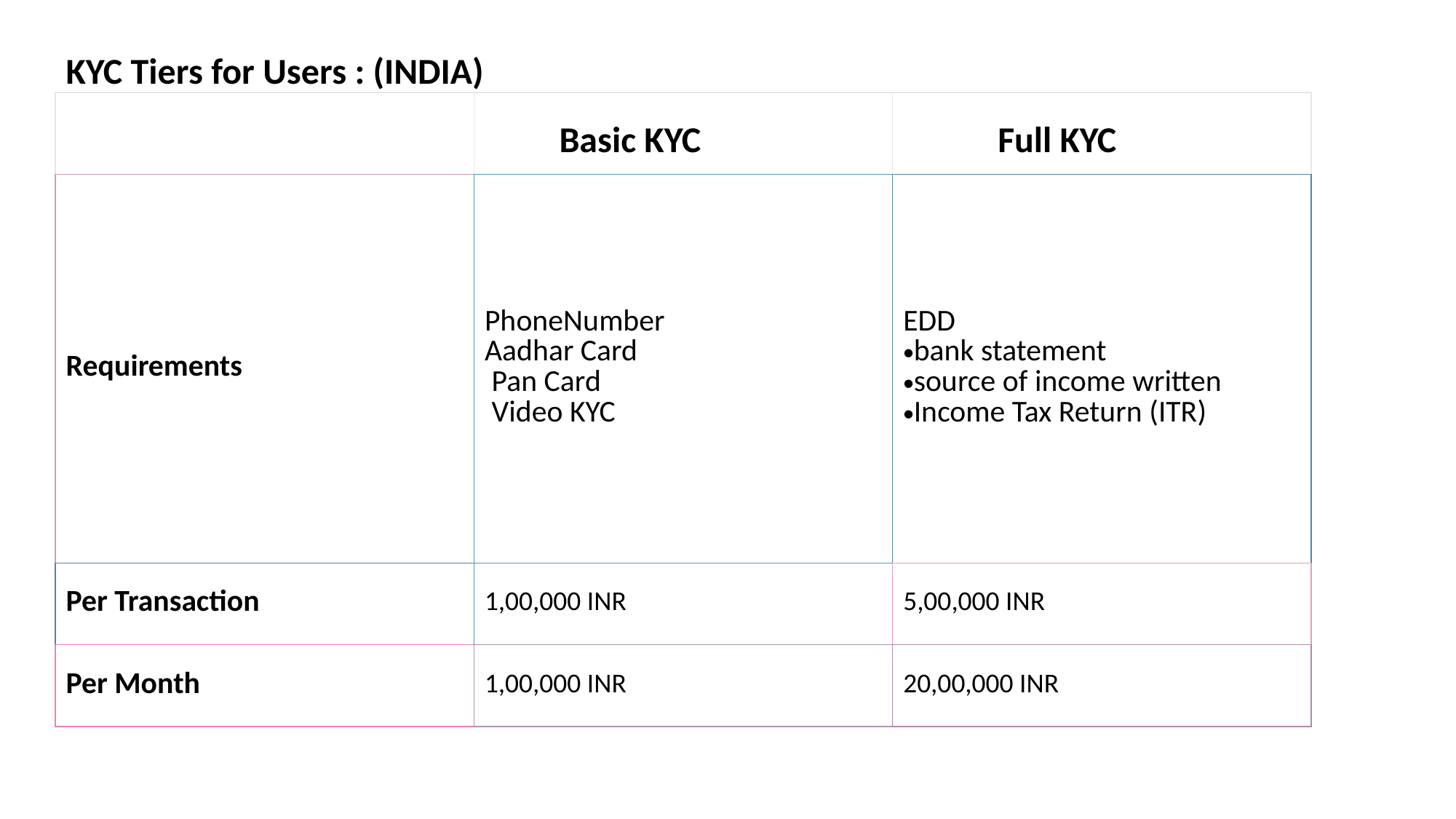

KYC Tiers for Users : (INDIA)
|  |  |  |
| --- | --- | --- |
| Requirements | PhoneNumber Aadhar Card Pan Card Video KYC | EDD bank statement source of income written Income Tax Return (ITR) |
| Per Transaction | 1,00,000 INR | 5,00,000 INR |
| Per Month | 1,00,000 INR | 20,00,000 INR |
Full KYC
Basic KYC